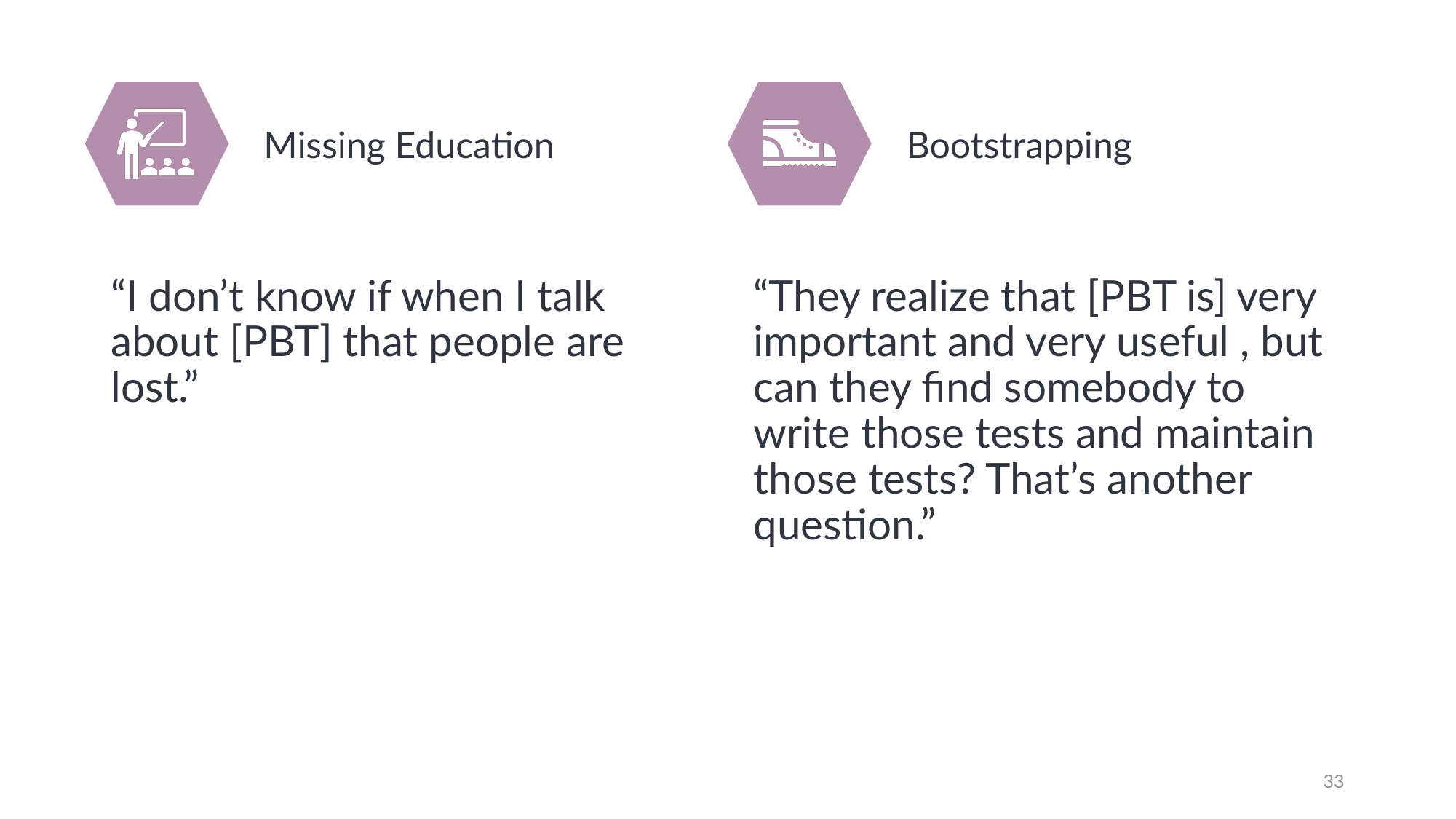

Missing Education

Bootstrapping

“They realize that [PBT is] very important and very useful , but can they find somebody to write those tests and maintain those tests? That’s another question.”
“I don’t know if when I talk about [PBT] that people are lost.”
33